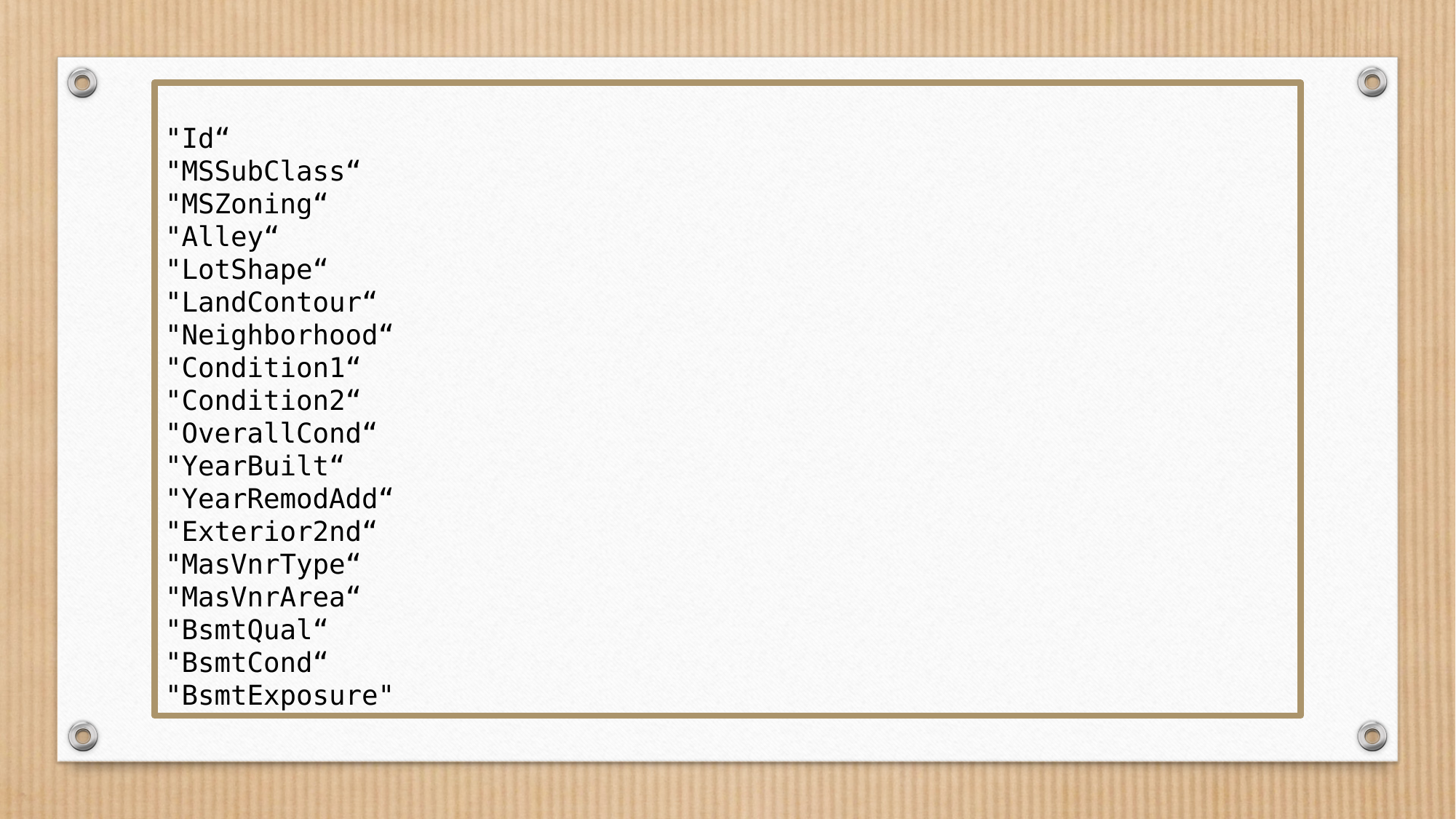

"Id“
"MSSubClass“
"MSZoning“
"Alley“
"LotShape“
"LandContour“
"Neighborhood“
"Condition1“
"Condition2“
"OverallCond“
"YearBuilt“
"YearRemodAdd“
"Exterior2nd“
"MasVnrType“
"MasVnrArea“
"BsmtQual“
"BsmtCond“
"BsmtExposure"